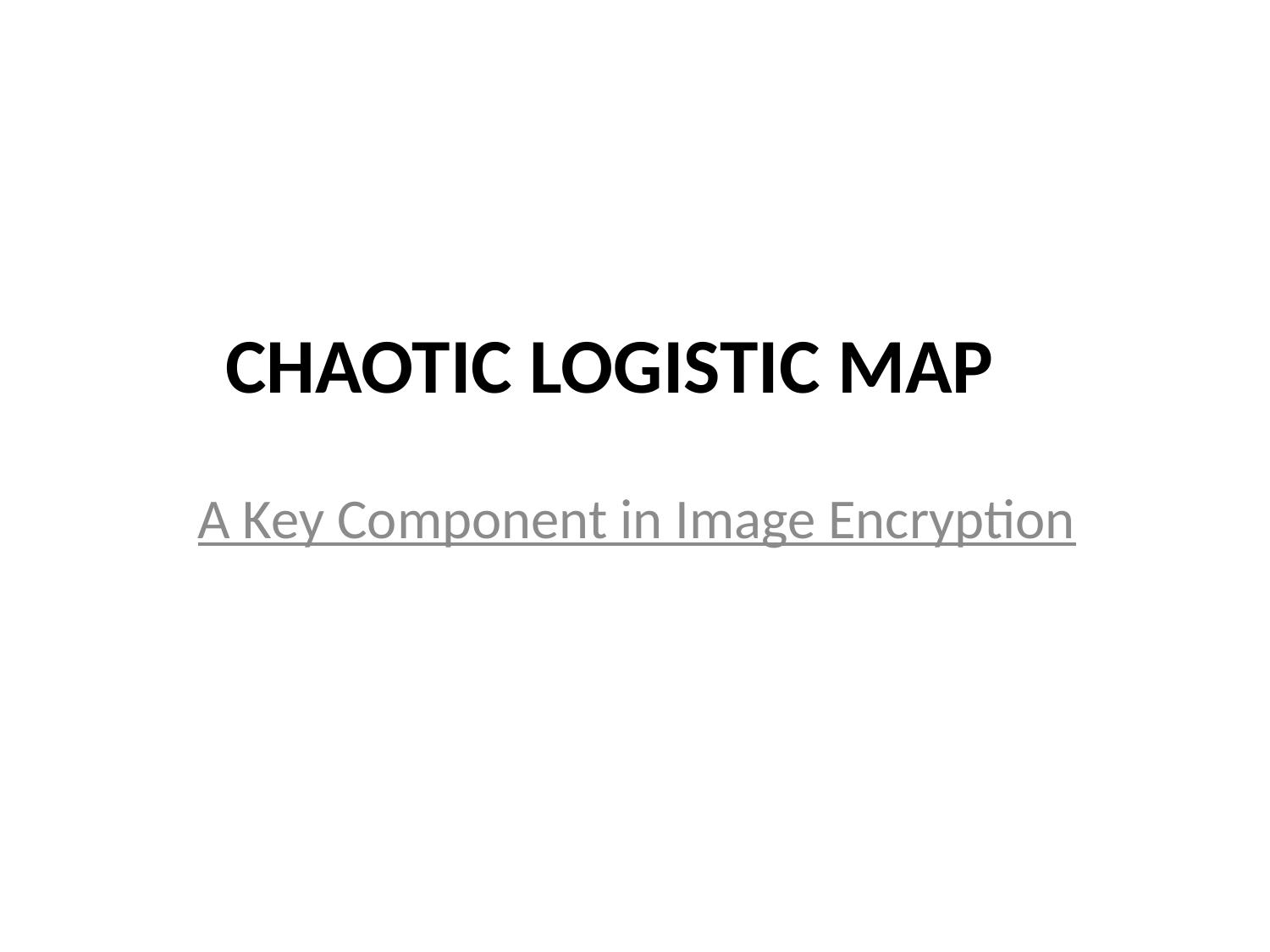

# CHAOTIC LOGISTIC MAP
A Key Component in Image Encryption